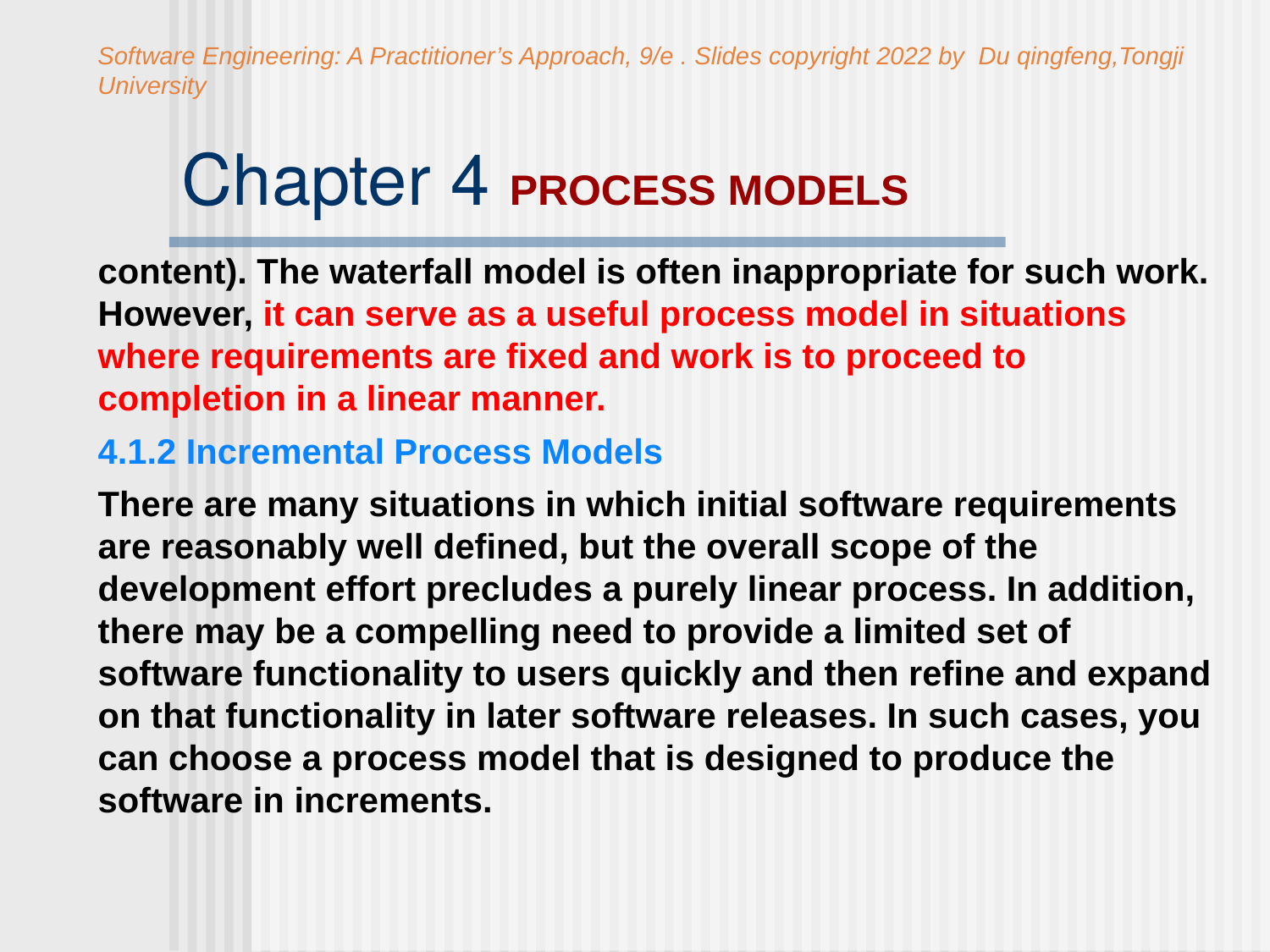

Software Engineering: A Practitioner’s Approach, 9/e . Slides copyright 2022 by  Du qingfeng,Tongji University
# Chapter 4 PROCESS MODELS
content). The waterfall model is often inappropriate for such work. However, it can serve as a useful process model in situations where requirements are fixed and work is to proceed to completion in a linear manner.
4.1.2 Incremental Process Models
There are many situations in which initial software requirements are reasonably well defined, but the overall scope of the development effort precludes a purely linear process. In addition, there may be a compelling need to provide a limited set of software functionality to users quickly and then refine and expand on that functionality in later software releases. In such cases, you can choose a process model that is designed to produce the software in increments.

8